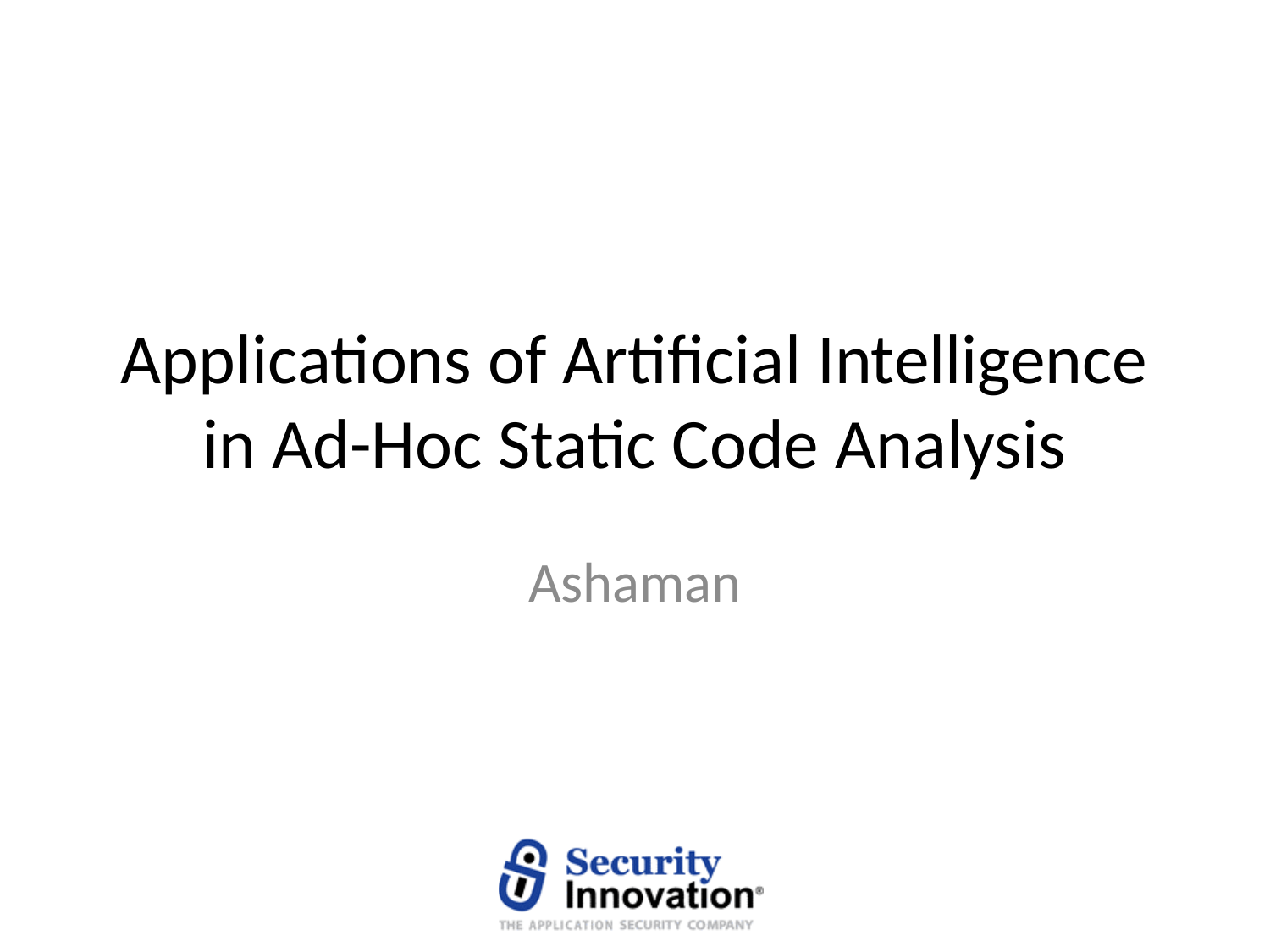

# Applications of Artificial Intelligence in Ad-Hoc Static Code Analysis
Ashaman